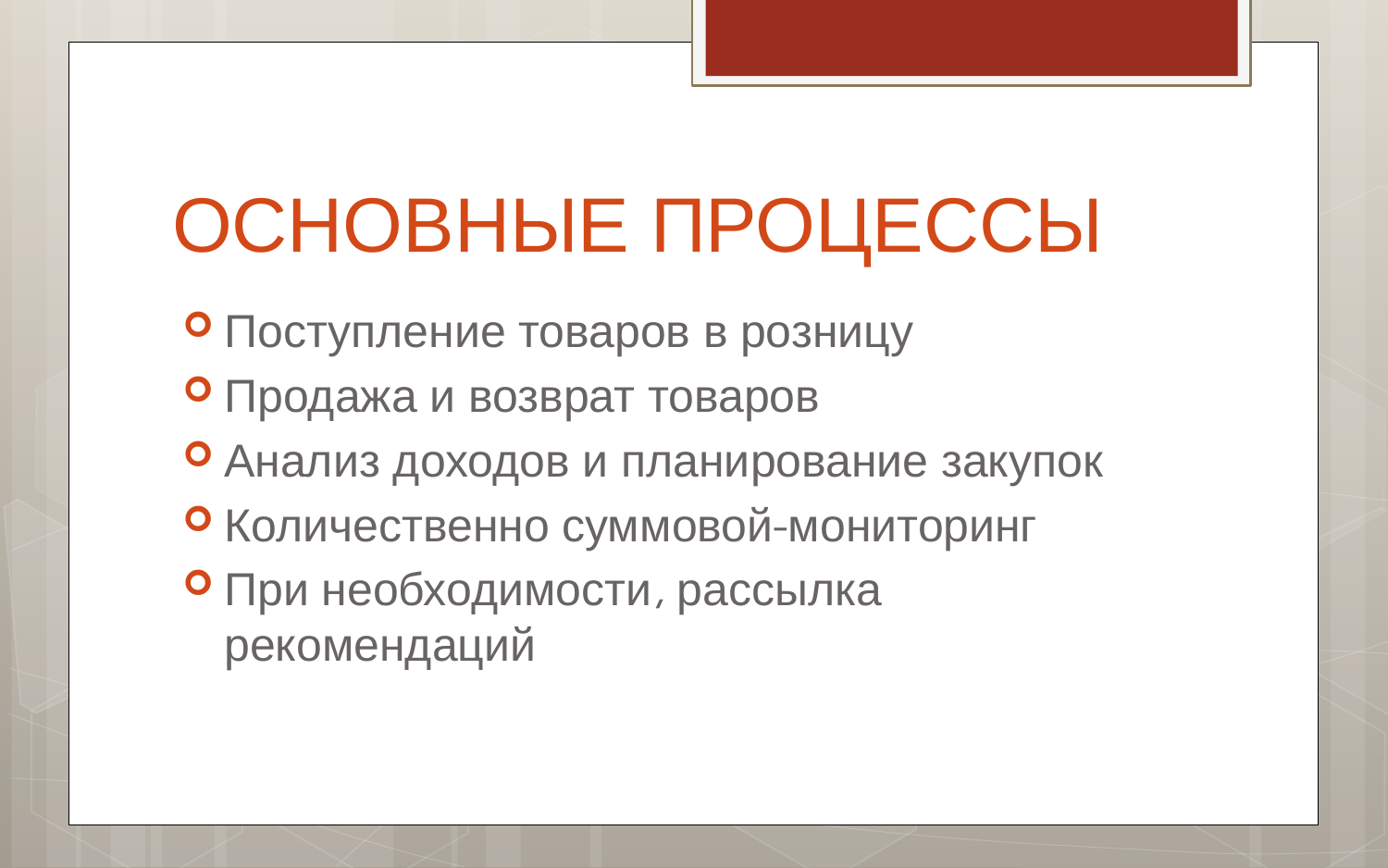

# ОСНОВНЫЕ ПРОЦЕССЫ
Поступление товаров в розницу
Продажа и возврат товаров
Анализ доходов и планирование закупок
Количественно суммовой-мониторинг
При необходимости, рассылка рекомендаций